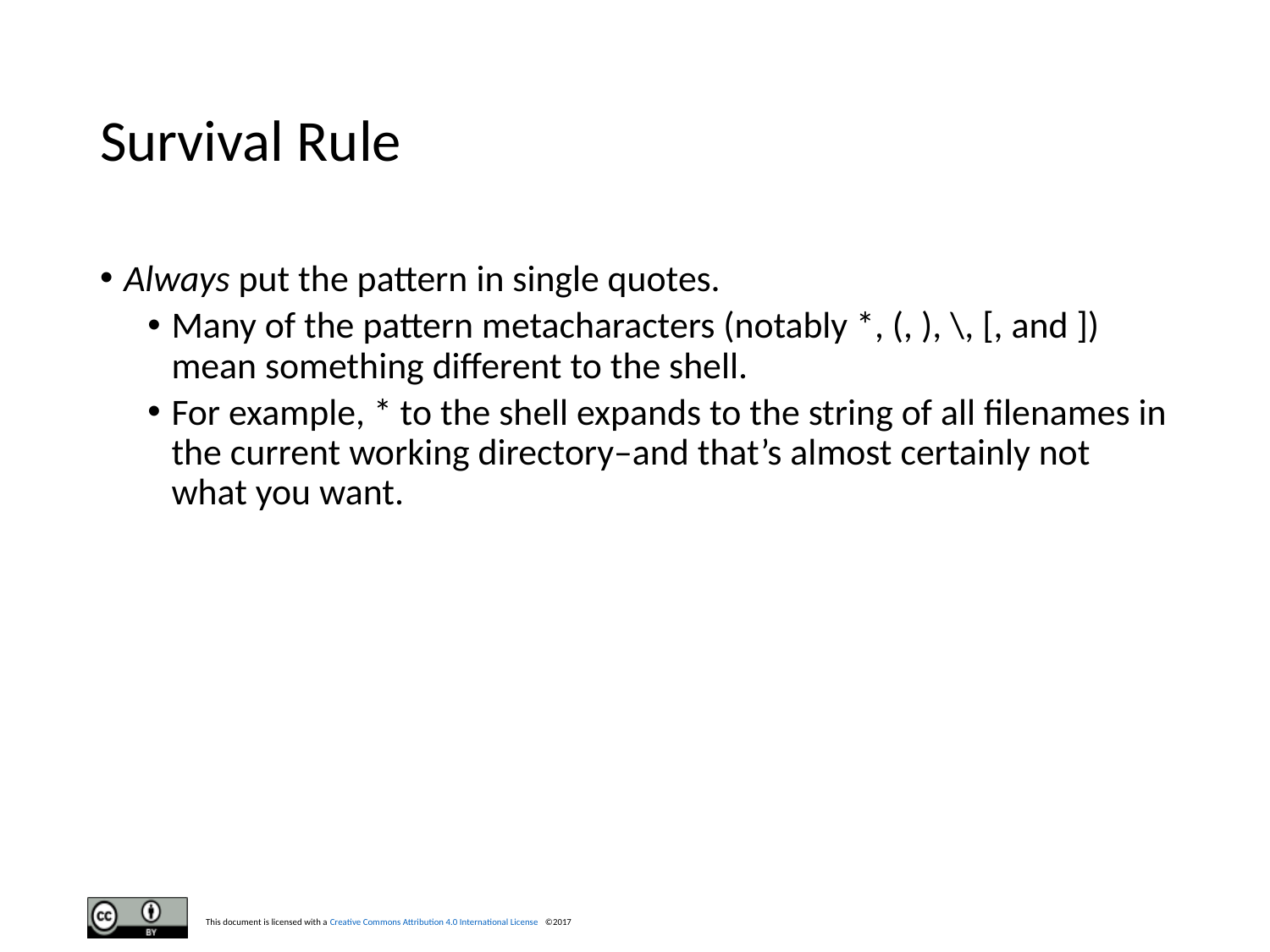

# Survival Rule
Always put the pattern in single quotes.
Many of the pattern metacharacters (notably *, (, ), \, [, and ]) mean something different to the shell.
For example, * to the shell expands to the string of all filenames in the current working directory–and that’s almost certainly not what you want.